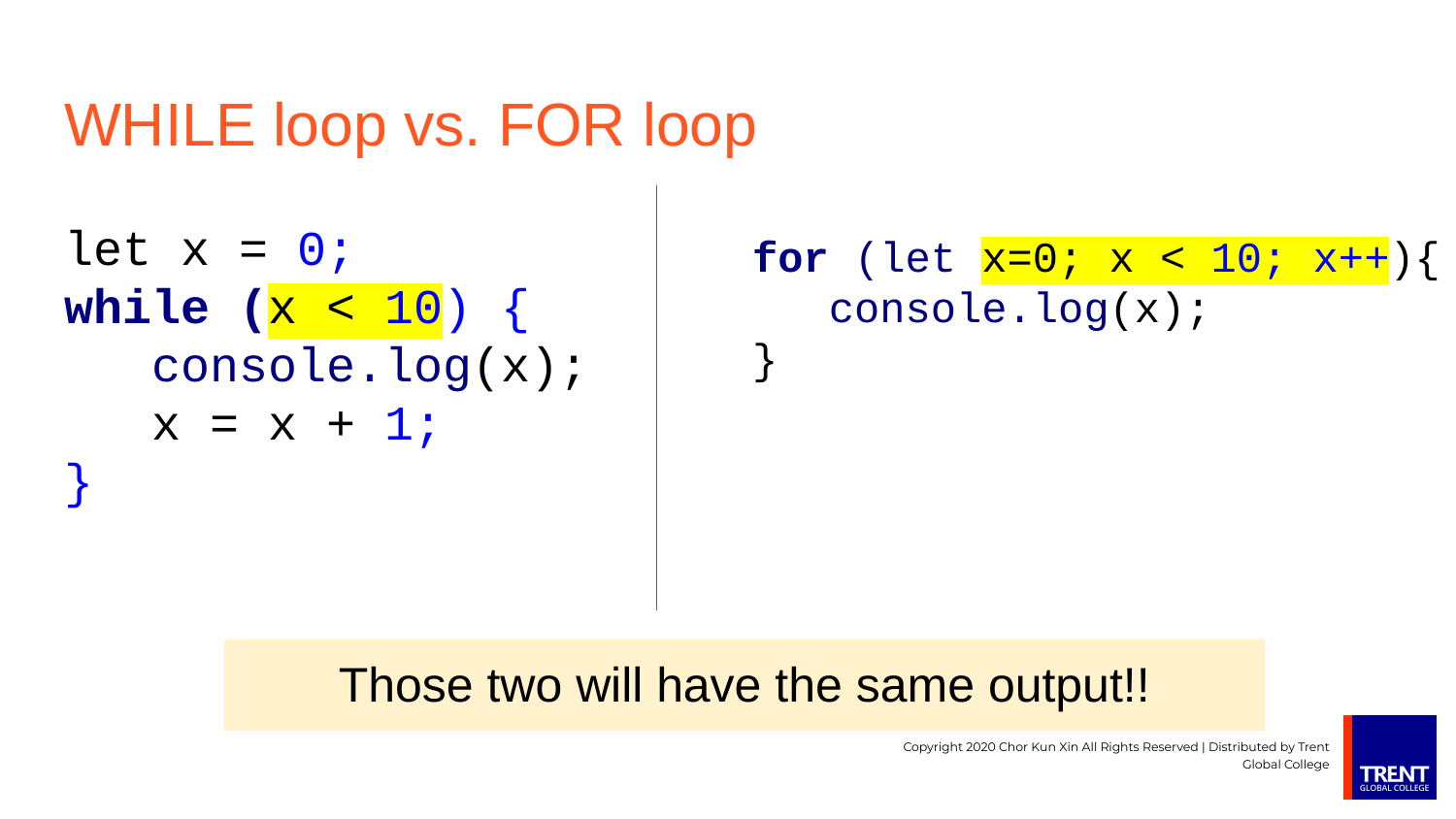

# WHILE loop vs. FOR loop

let x = 0;
while (x < 10) {
   console.log(x);
   x = x + 1;
}
for (let x=0; x < 10; x++){
   console.log(x);
}
Those two will have the same output!!